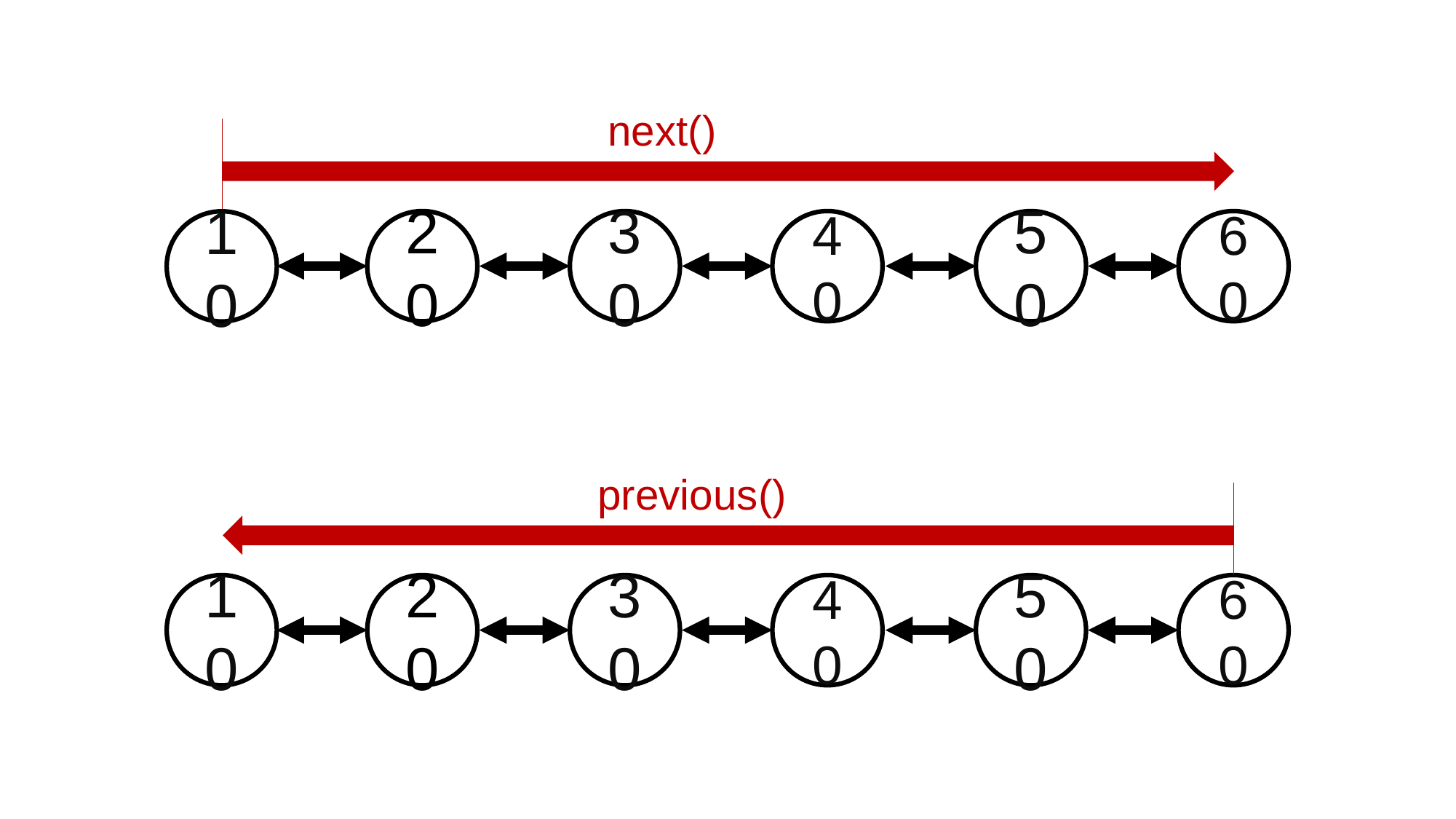

next()

20
30
40
50
60
previous()

10
20
30
40
50
60
10